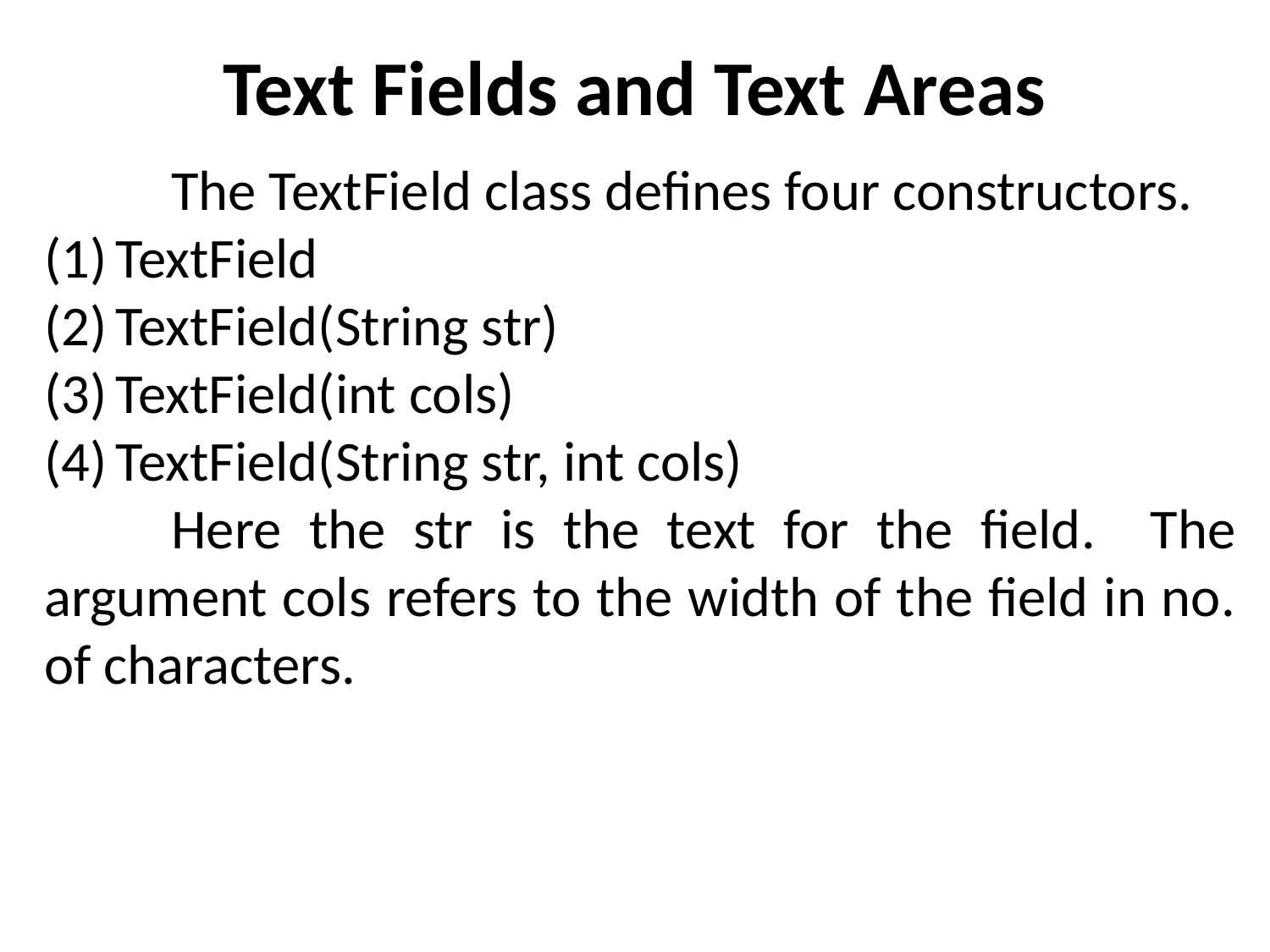

# Text Fields and Text Areas
	The TextField class defines four constructors.
TextField
TextField(String str)
TextField(int cols)
TextField(String str, int cols)
	Here the str is the text for the field.  The argument cols refers to the width of the field in no. of characters.